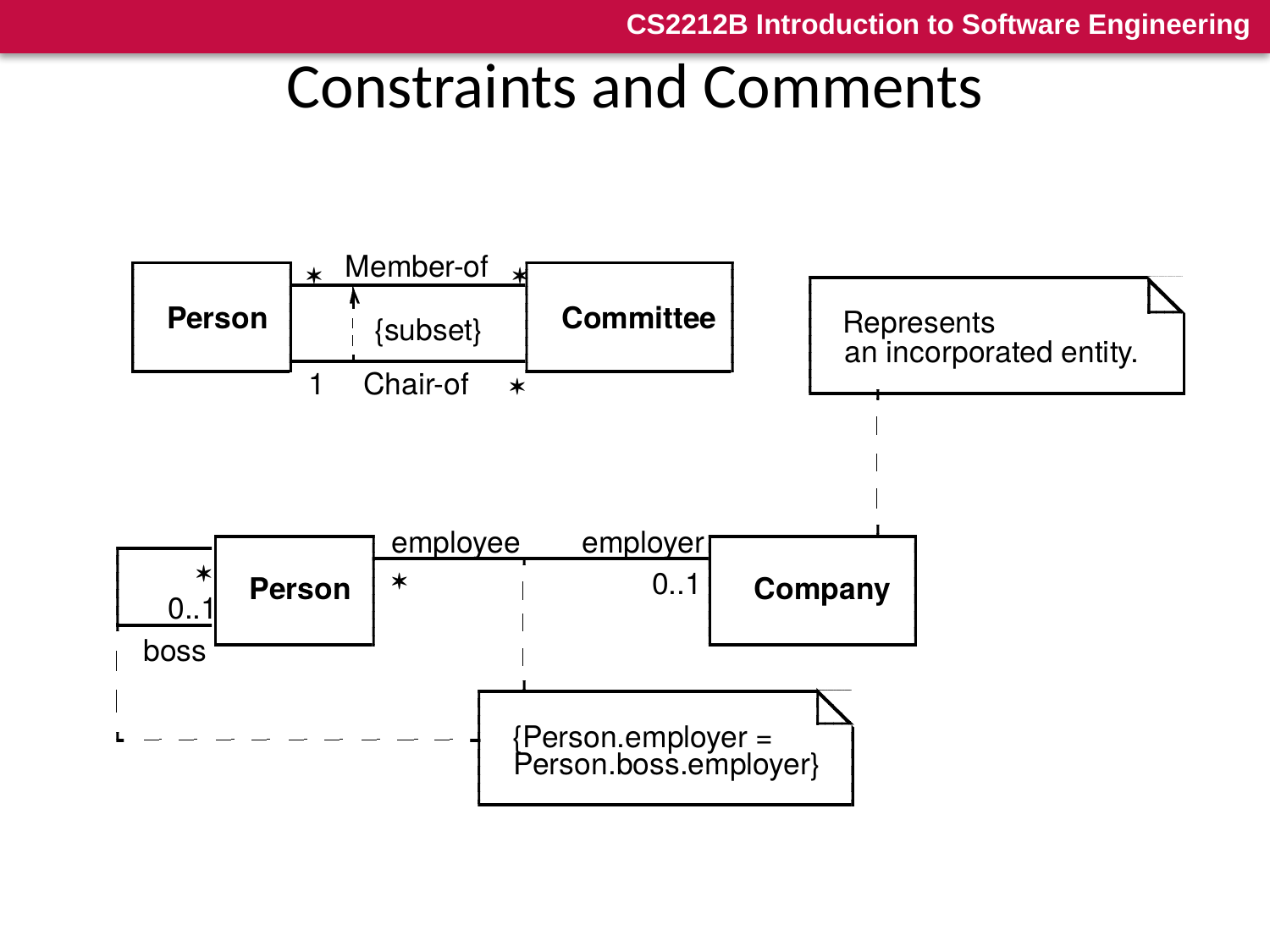

# Constraints and Comments

Member-of
∗
∗

Person
Committee

Represents
{subset}

an incorporated entity.

1
Chair-of
∗

employee
employer

∗

∗

0..1
Person
Company

0..1

boss

{Person.employer =

Person.boss.employer}